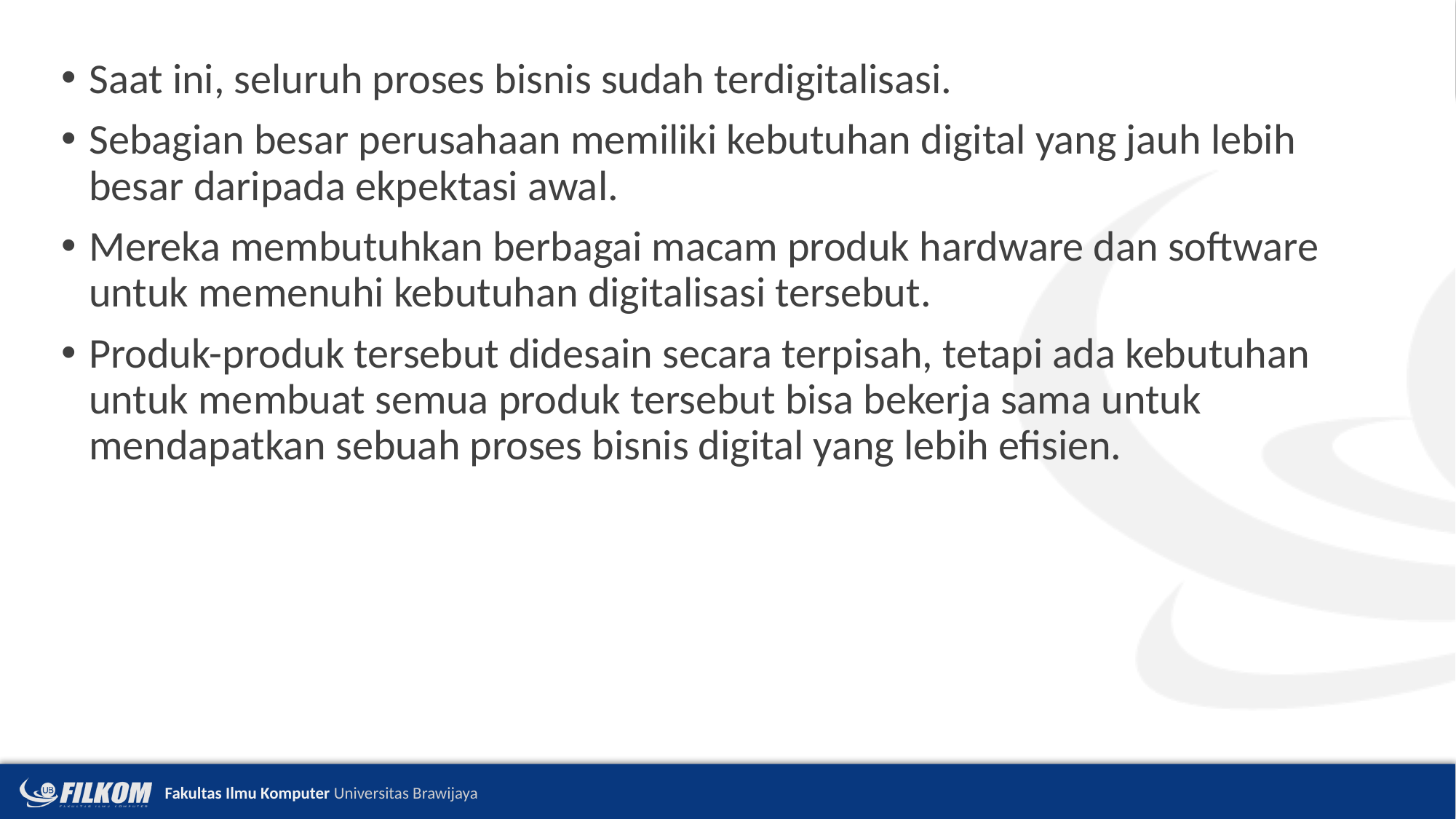

Saat ini, seluruh proses bisnis sudah terdigitalisasi.
Sebagian besar perusahaan memiliki kebutuhan digital yang jauh lebih besar daripada ekpektasi awal.
Mereka membutuhkan berbagai macam produk hardware dan software untuk memenuhi kebutuhan digitalisasi tersebut.
Produk-produk tersebut didesain secara terpisah, tetapi ada kebutuhan untuk membuat semua produk tersebut bisa bekerja sama untuk mendapatkan sebuah proses bisnis digital yang lebih efisien.